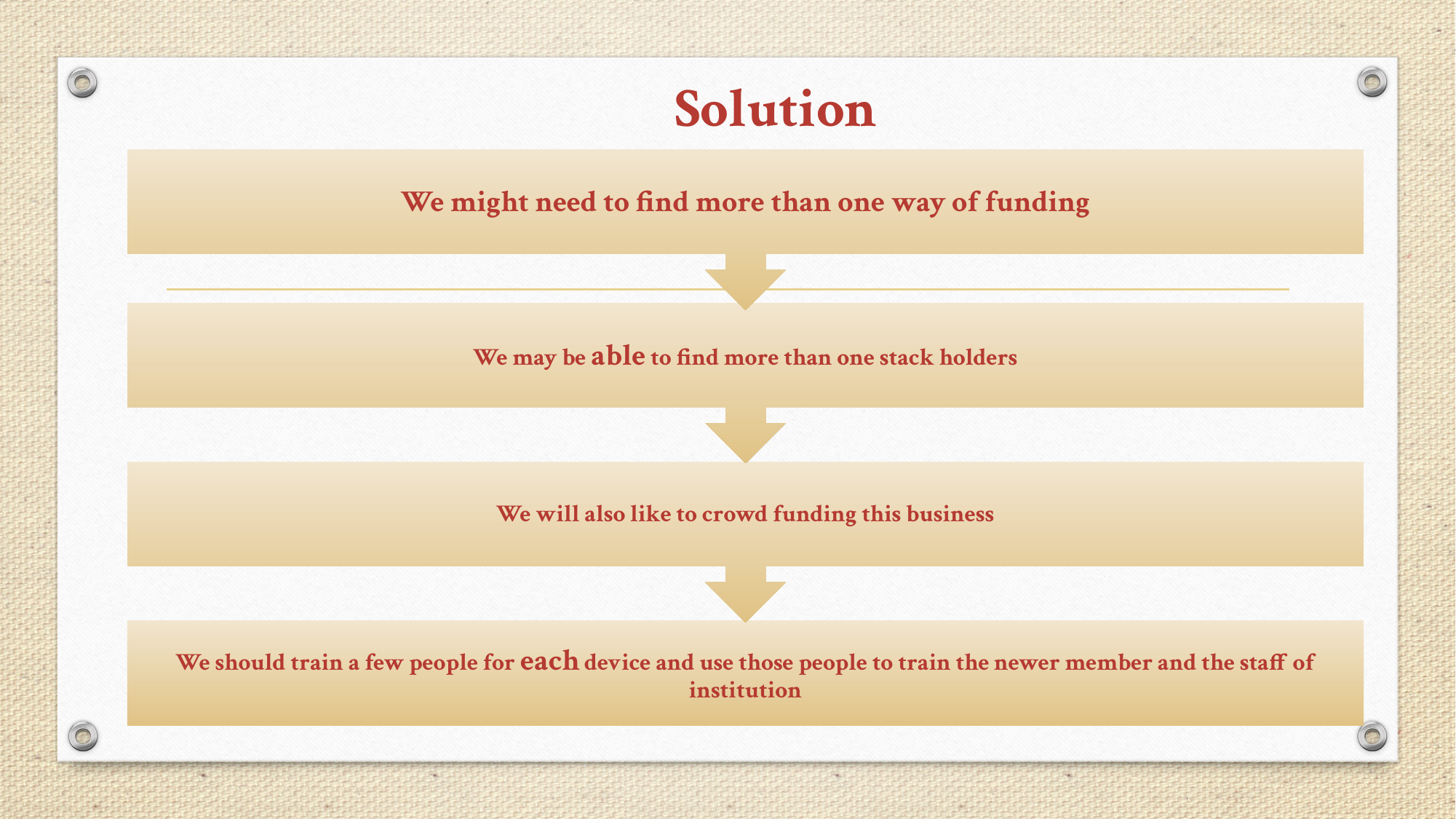

# Solution
We should train a few people for each device and use those people to train the newer member and the staff of institution
We will also like to crowd funding this business
We may be able to find more than one stack holders
We might need to find more than one way of funding